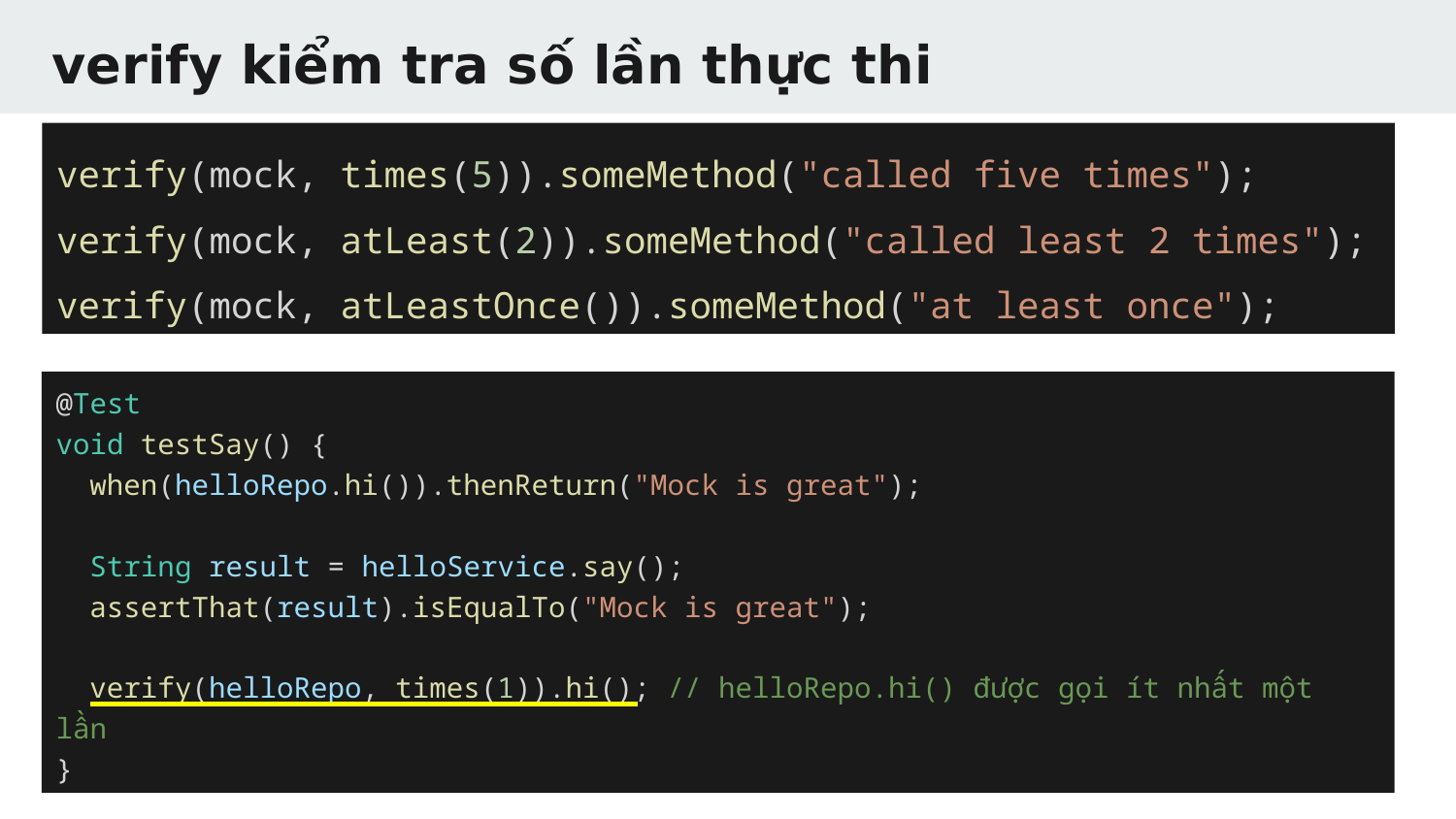

# verify kiểm tra số lần thực thi
verify(mock, times(5)).someMethod("called five times");
verify(mock, atLeast(2)).someMethod("called least 2 times");
verify(mock, atLeastOnce()).someMethod("at least once");
@Test
void testSay() {
  when(helloRepo.hi()).thenReturn("Mock is great");
  String result = helloService.say();
  assertThat(result).isEqualTo("Mock is great");
  verify(helloRepo, times(1)).hi(); // helloRepo.hi() được gọi ít nhất một lần
}